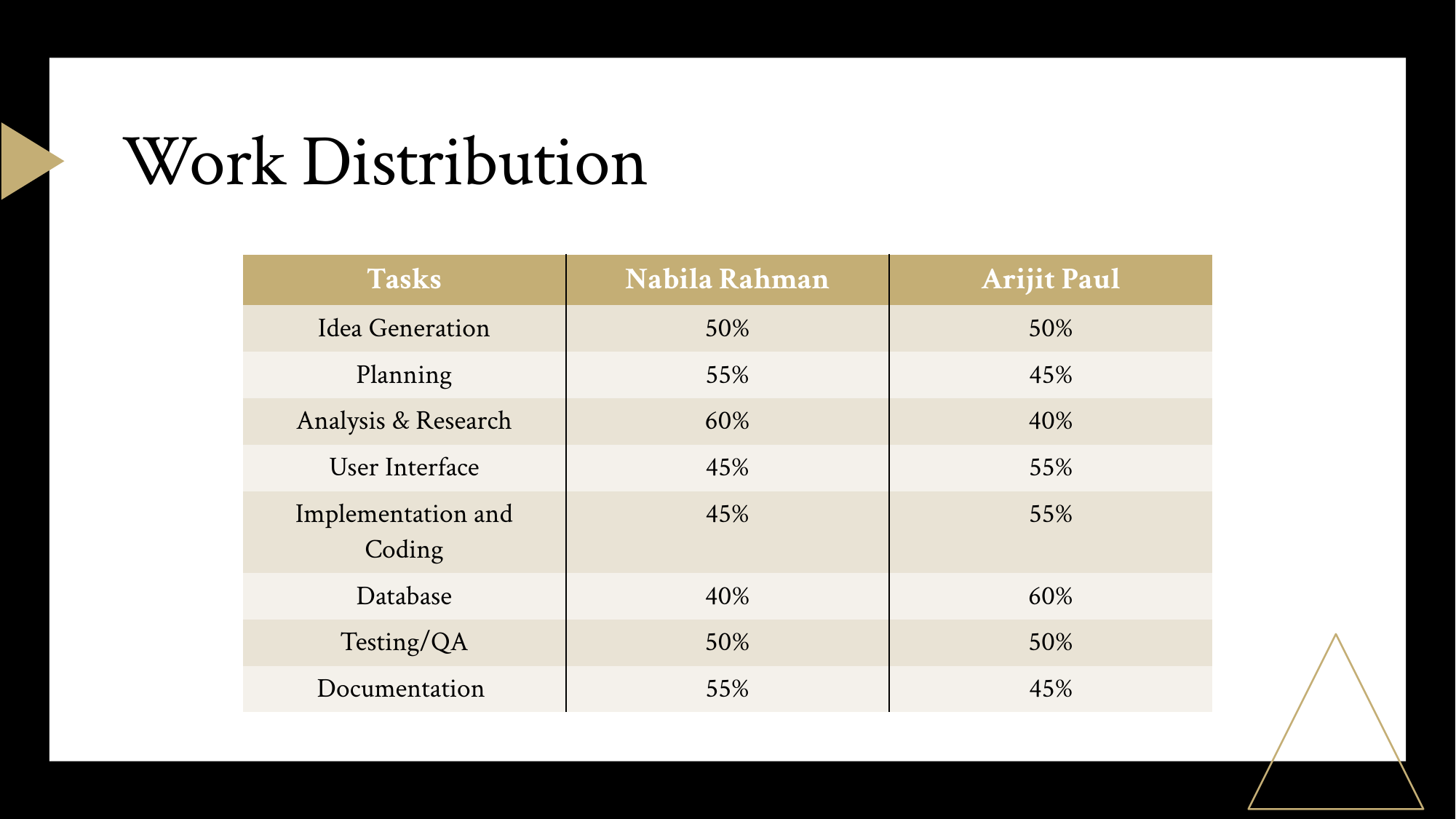

# Work Distribution
| Tasks | Nabila Rahman | Arijit Paul |
| --- | --- | --- |
| Idea Generation | 50% | 50% |
| Planning | 55% | 45% |
| Analysis & Research | 60% | 40% |
| User Interface | 45% | 55% |
| Implementation and Coding | 45% | 55% |
| Database | 40% | 60% |
| Testing/QA | 50% | 50% |
| Documentation | 55% | 45% |